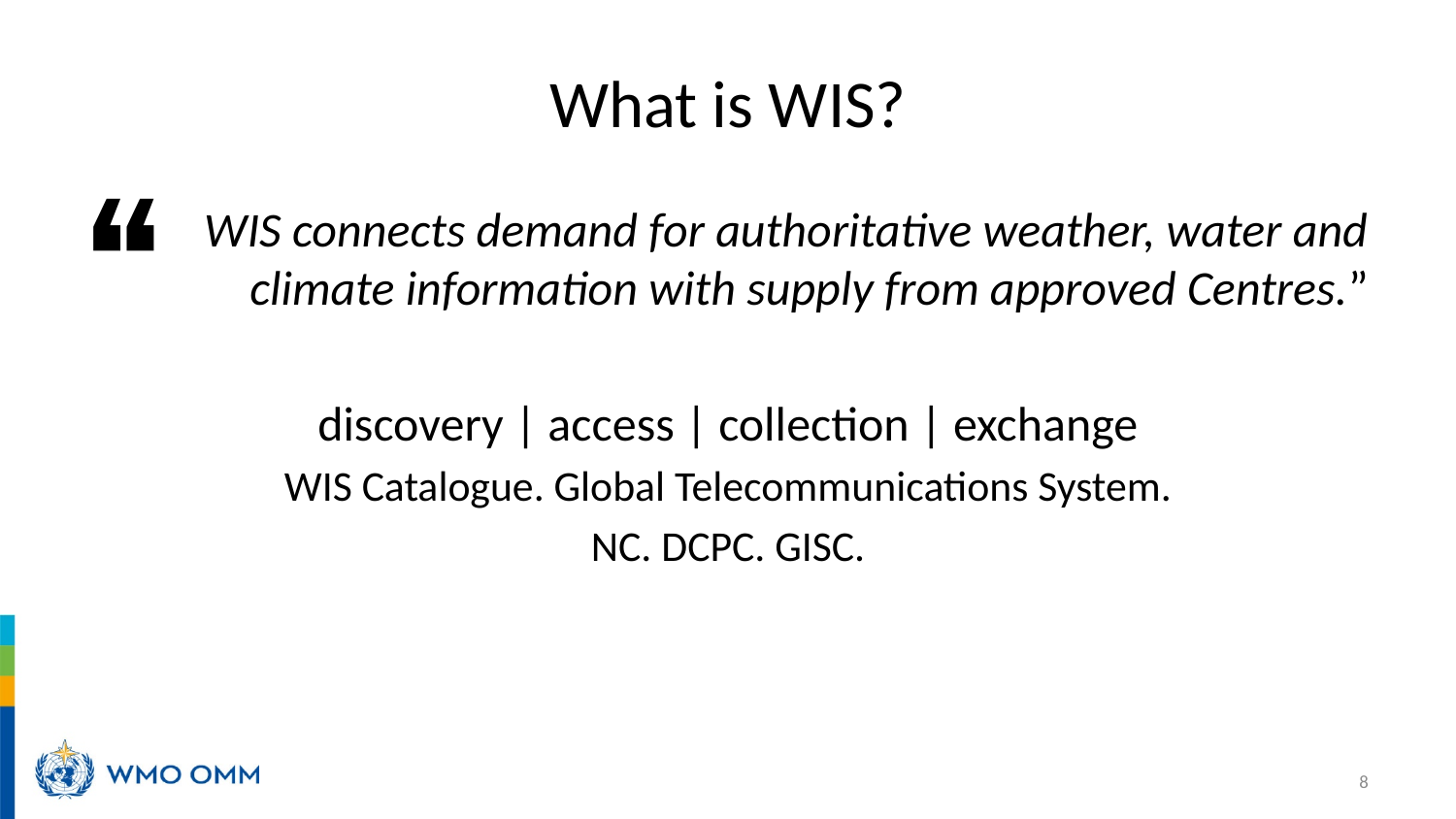

# What is WIS?
“
WIS connects demand for authoritative weather, water and climate information with supply from approved Centres.”

discovery | access | collection | exchange
WIS Catalogue. Global Telecommunications System.
NC. DCPC. GISC.
8